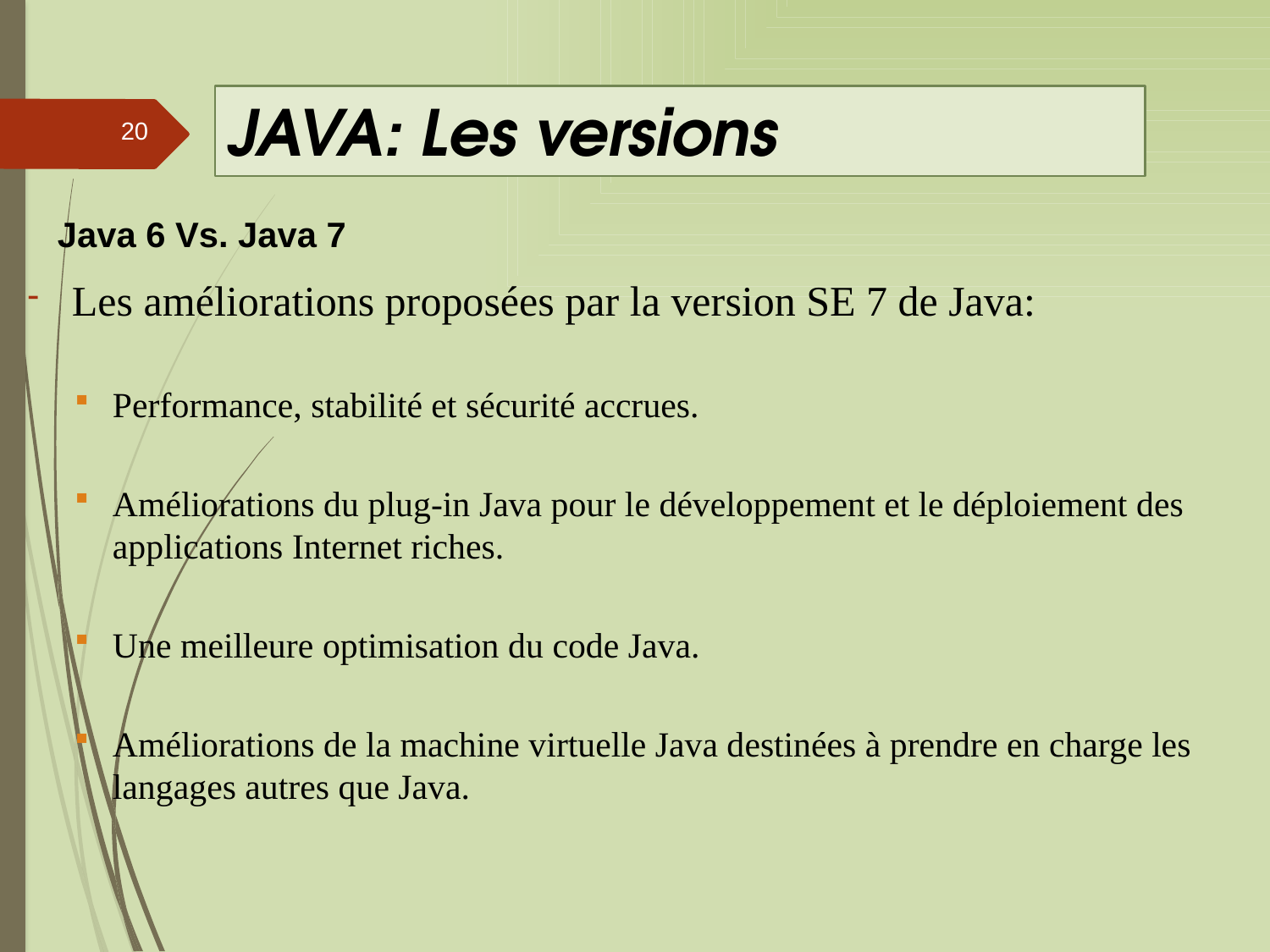

JAVA: Les versions
20
Java 6 Vs. Java 7
Les améliorations proposées par la version SE 7 de Java:

Performance, stabilité et sécurité accrues.

Améliorations du plug-in Java pour le développement et le déploiement des applications Internet riches.

Une meilleure optimisation du code Java.

Améliorations de la machine virtuelle Java destinées à prendre en charge les langages autres que Java.